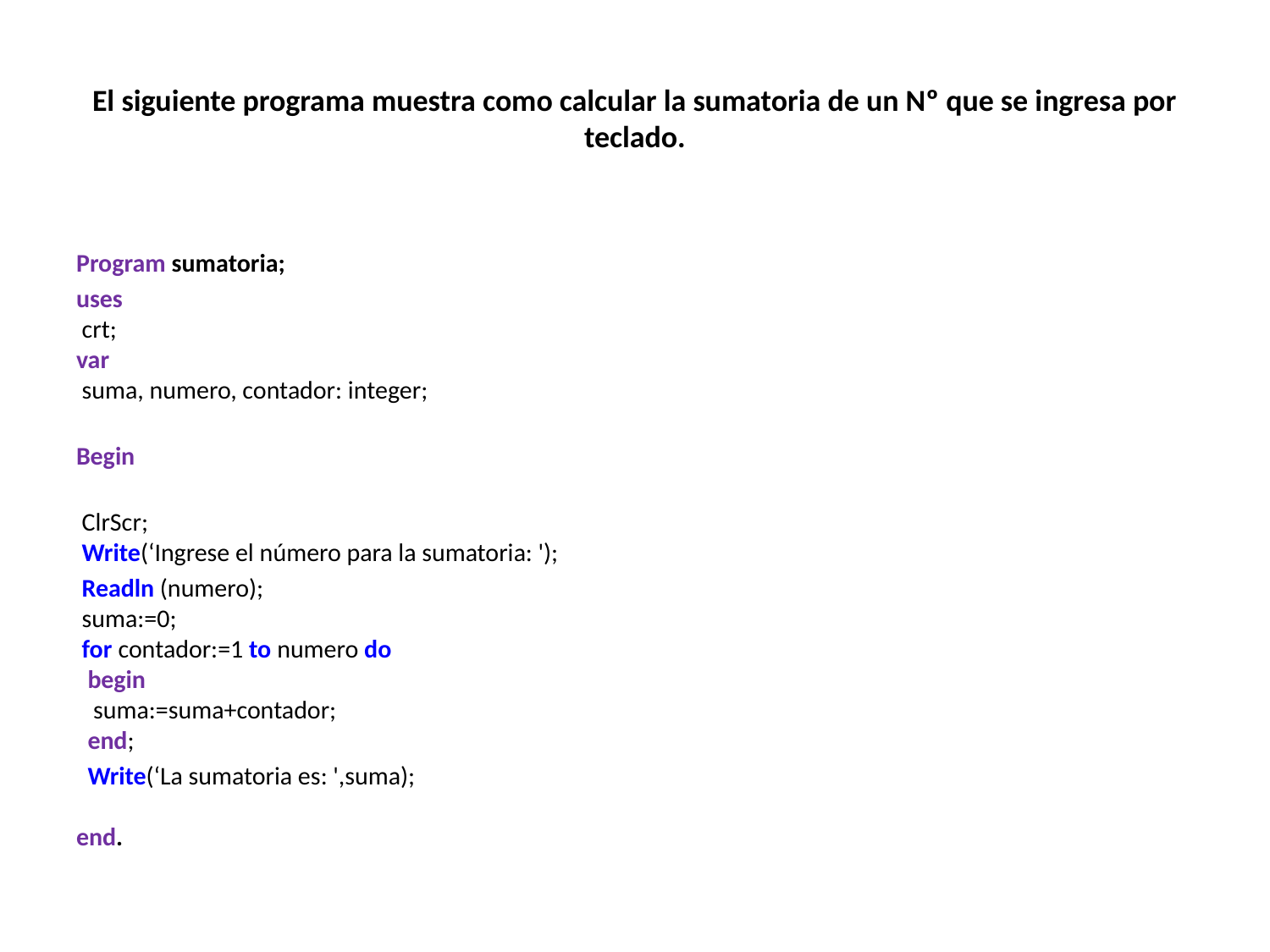

# El siguiente programa muestra como calcular la sumatoria de un Nº que se ingresa por teclado.

Program sumatoria;
uses
 crt;
var
 suma, numero, contador: integer;
Begin
 ClrScr;
 Write(‘Ingrese el número para la sumatoria: ');
 Readln (numero);
 suma:=0;
 for contador:=1 to numero do
  begin
   suma:=suma+contador;
  end;
  Write(‘La sumatoria es: ',suma);
 
end.